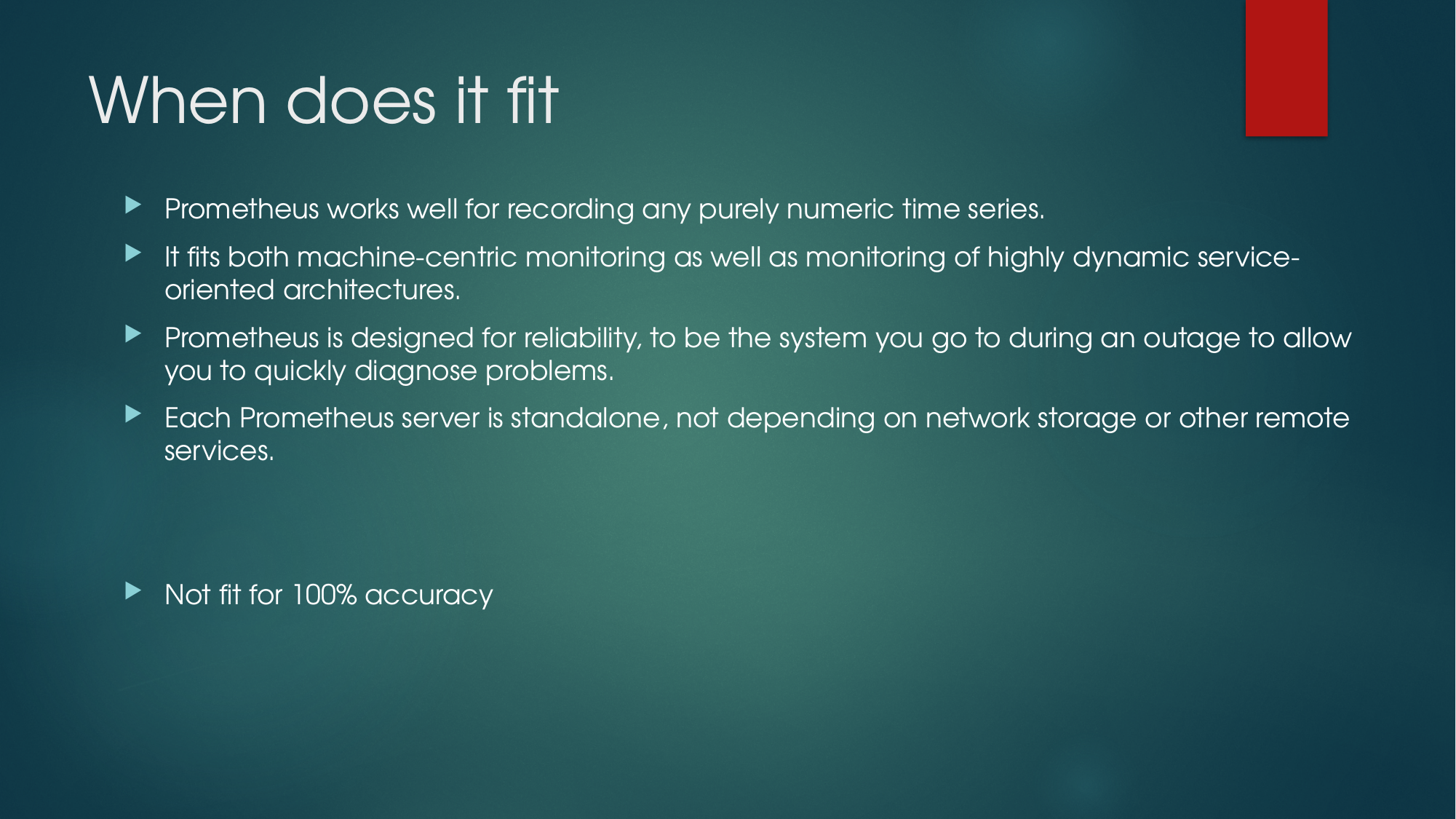

# When does it fit
Prometheus works well for recording any purely numeric time series.
It fits both machine-centric monitoring as well as monitoring of highly dynamic service-oriented architectures.
Prometheus is designed for reliability, to be the system you go to during an outage to allow you to quickly diagnose problems.
Each Prometheus server is standalone, not depending on network storage or other remote services.

Not fit for 100% accuracy